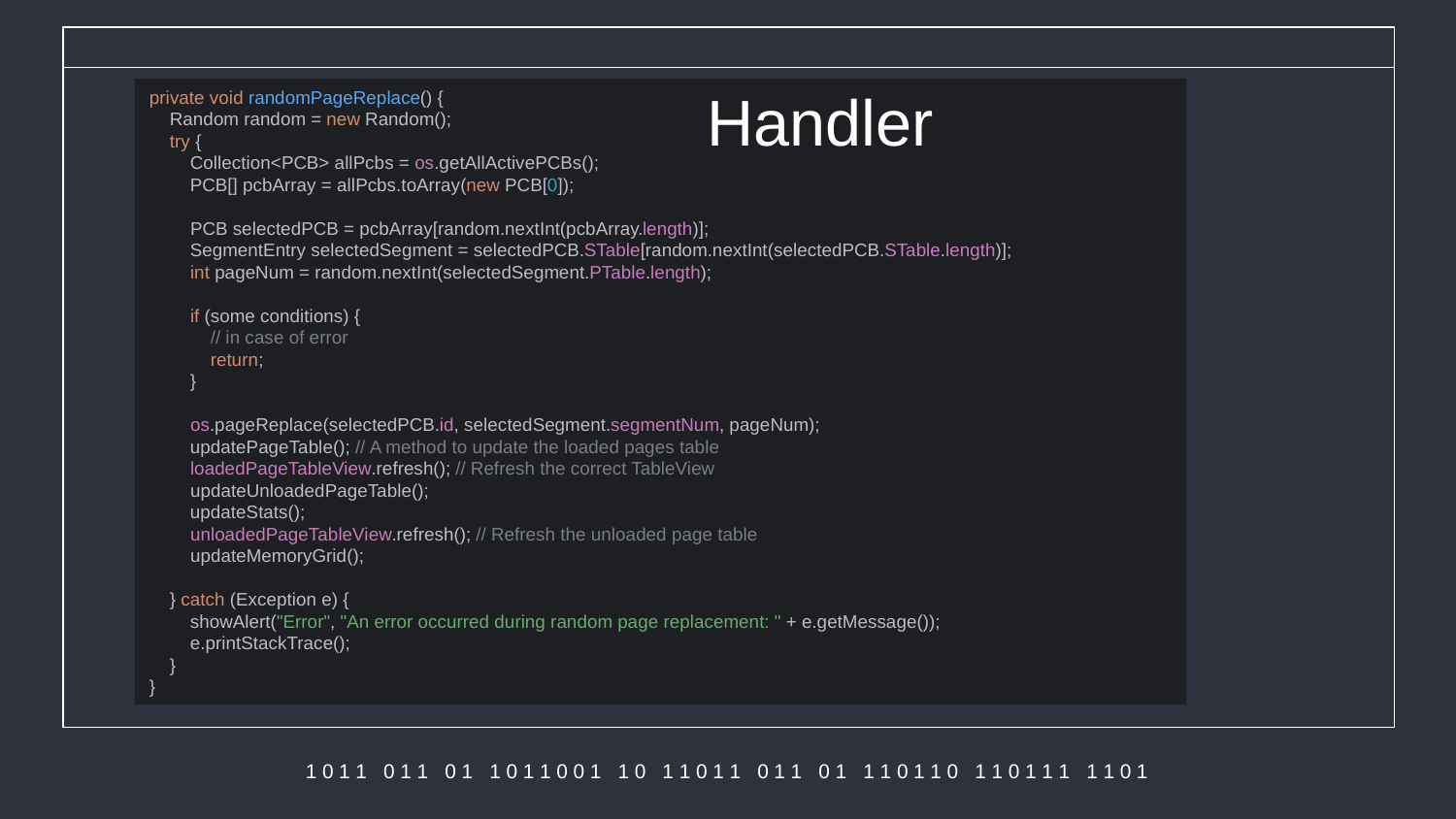

Handler
#
private void randomPageReplace() {
    Random random = new Random();
    try {
        Collection<PCB> allPcbs = os.getAllActivePCBs();
        PCB[] pcbArray = allPcbs.toArray(new PCB[0]);
        PCB selectedPCB = pcbArray[random.nextInt(pcbArray.length)];
        SegmentEntry selectedSegment = selectedPCB.STable[random.nextInt(selectedPCB.STable.length)];
        int pageNum = random.nextInt(selectedSegment.PTable.length);
        if (some conditions) {
            // in case of error
            return;
        }
        os.pageReplace(selectedPCB.id, selectedSegment.segmentNum, pageNum);
        updatePageTable(); // A method to update the loaded pages table
        loadedPageTableView.refresh(); // Refresh the correct TableView
        updateUnloadedPageTable();
        updateStats();
        unloadedPageTableView.refresh(); // Refresh the unloaded page table
        updateMemoryGrid();
    } catch (Exception e) {
        showAlert("Error", "An error occurred during random page replacement: " + e.getMessage());
        e.printStackTrace();
    }
}